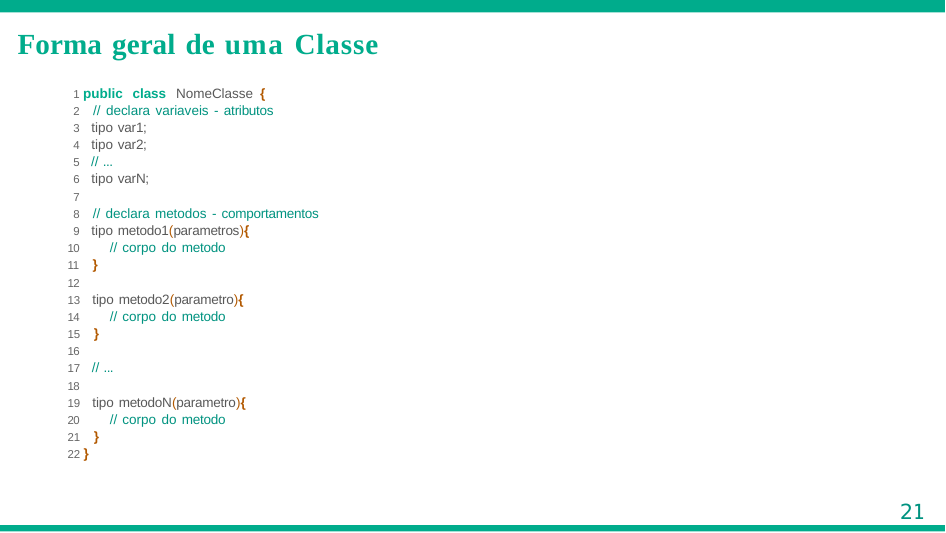

# Forma geral de uma Classe
1 public class NomeClasse {
2  // declara variaveis - atributos
3  tipo var1;
4  tipo var2;
5  // ...
6  tipo varN;
7
8  // declara metodos - comportamentos
9  tipo metodo1(parametros){
10	// corpo do metodo
11 }
12
13  tipo metodo2(parametro){
14	// corpo do metodo
15 }
16
17  // ...
18
19  tipo metodoN(parametro){
20	// corpo do metodo
21 }
22 }
21